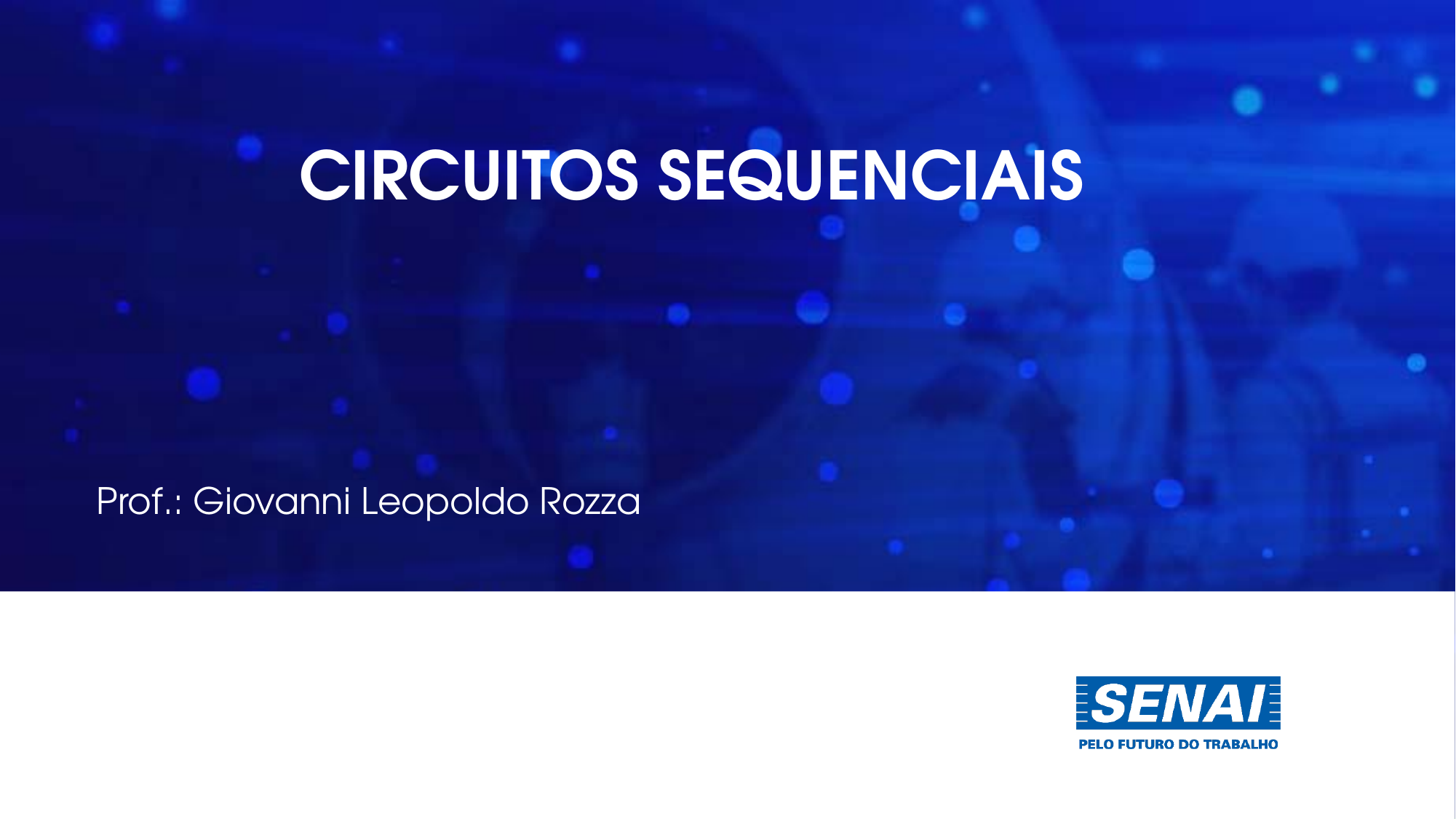

# CIRCUITOS SEQUENCIAIS
Prof.: Giovanni Leopoldo Rozza